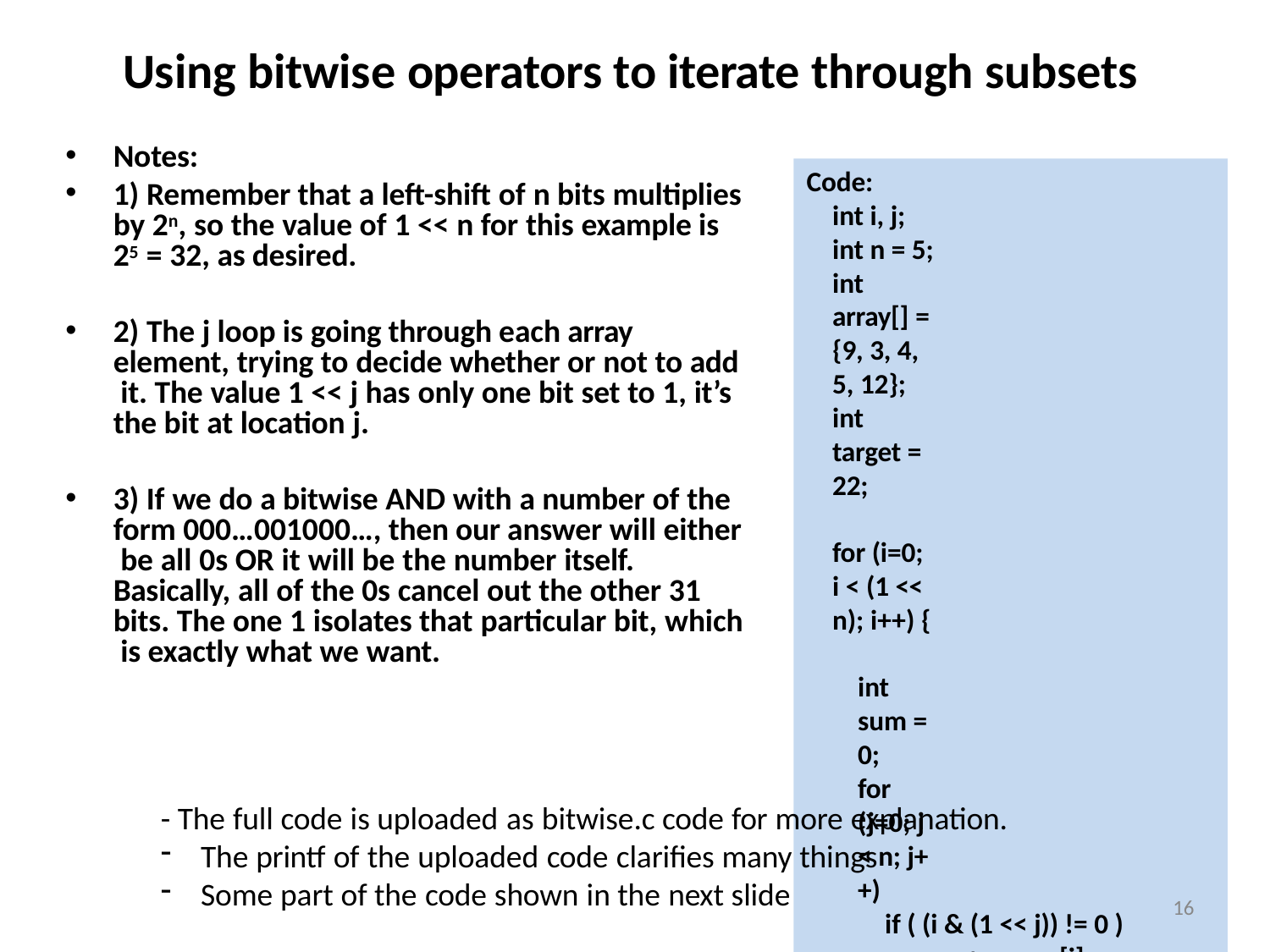

# Using bitwise operators to iterate through subsets
Notes:
1) Remember that a left-shift of n bits multiplies  by 2n, so the value of 1 << n for this example is  25 = 32, as desired.
Code:
int i, j;  int n = 5;
int array[] = {9, 3, 4, 5, 12};
int target = 22;

for (i=0; i < (1 << n); i++) {

int sum = 0;
for (j=0; j < n; j++)
if ( (i & (1 << j)) != 0 )
sum += array[j];

if (sum == target)
printf(“Can add up to the
target!\n”);
}
2) The j loop is going through each array  element, trying to decide whether or not to add  it. The value 1 << j has only one bit set to 1, it’s  the bit at location j.
3) If we do a bitwise AND with a number of the  form 000…001000…, then our answer will either  be all 0s OR it will be the number itself.  Basically, all of the 0s cancel out the other 31  bits. The one 1 isolates that particular bit, which  is exactly what we want.
- The full code is uploaded as bitwise.c code for more explanation.
The printf of the uploaded code clarifies many things
Some part of the code shown in the next slide
16